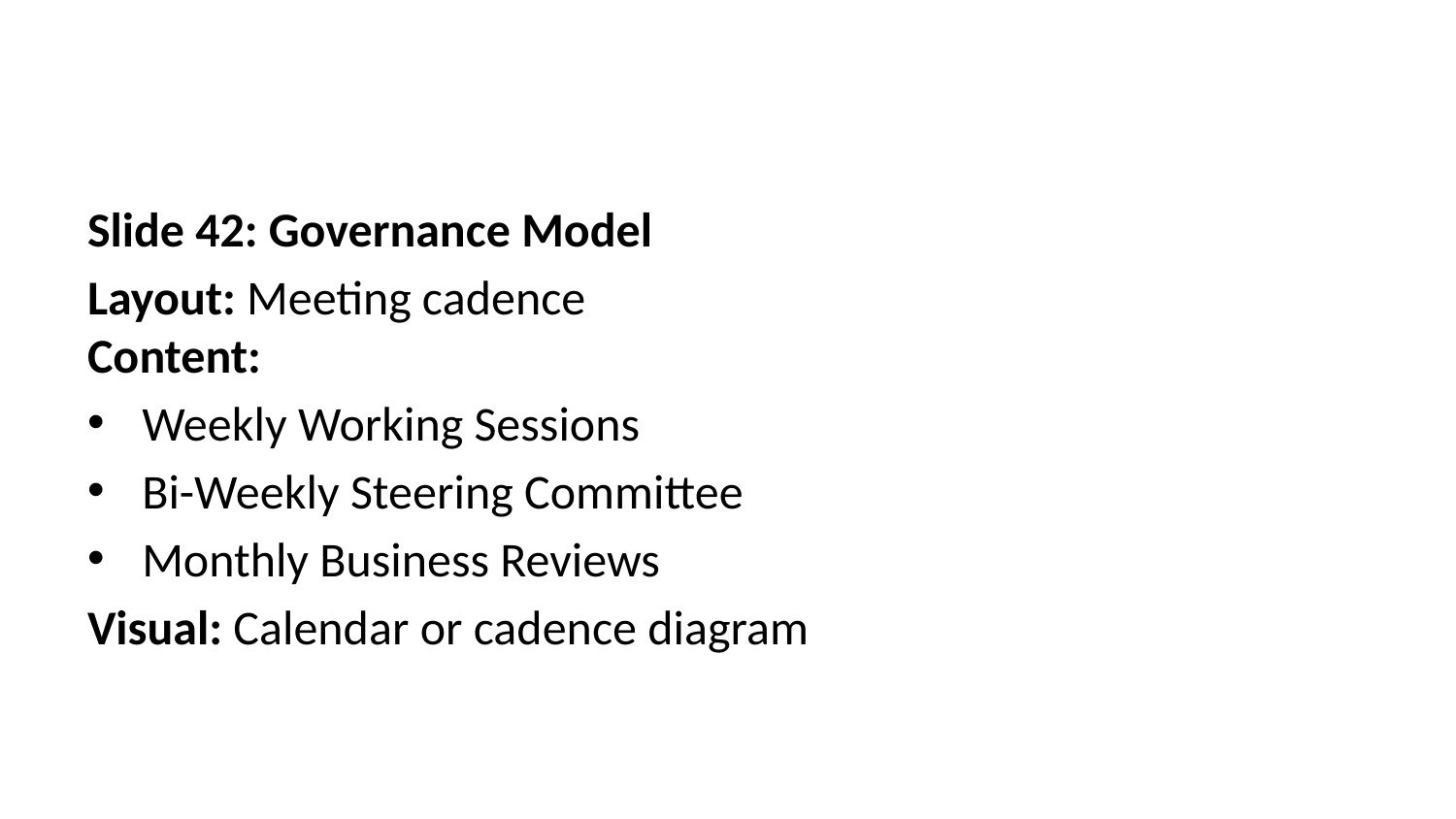

Slide 42: Governance Model
Layout: Meeting cadence
Content:
Weekly Working Sessions
Bi-Weekly Steering Committee
Monthly Business Reviews
Visual: Calendar or cadence diagram